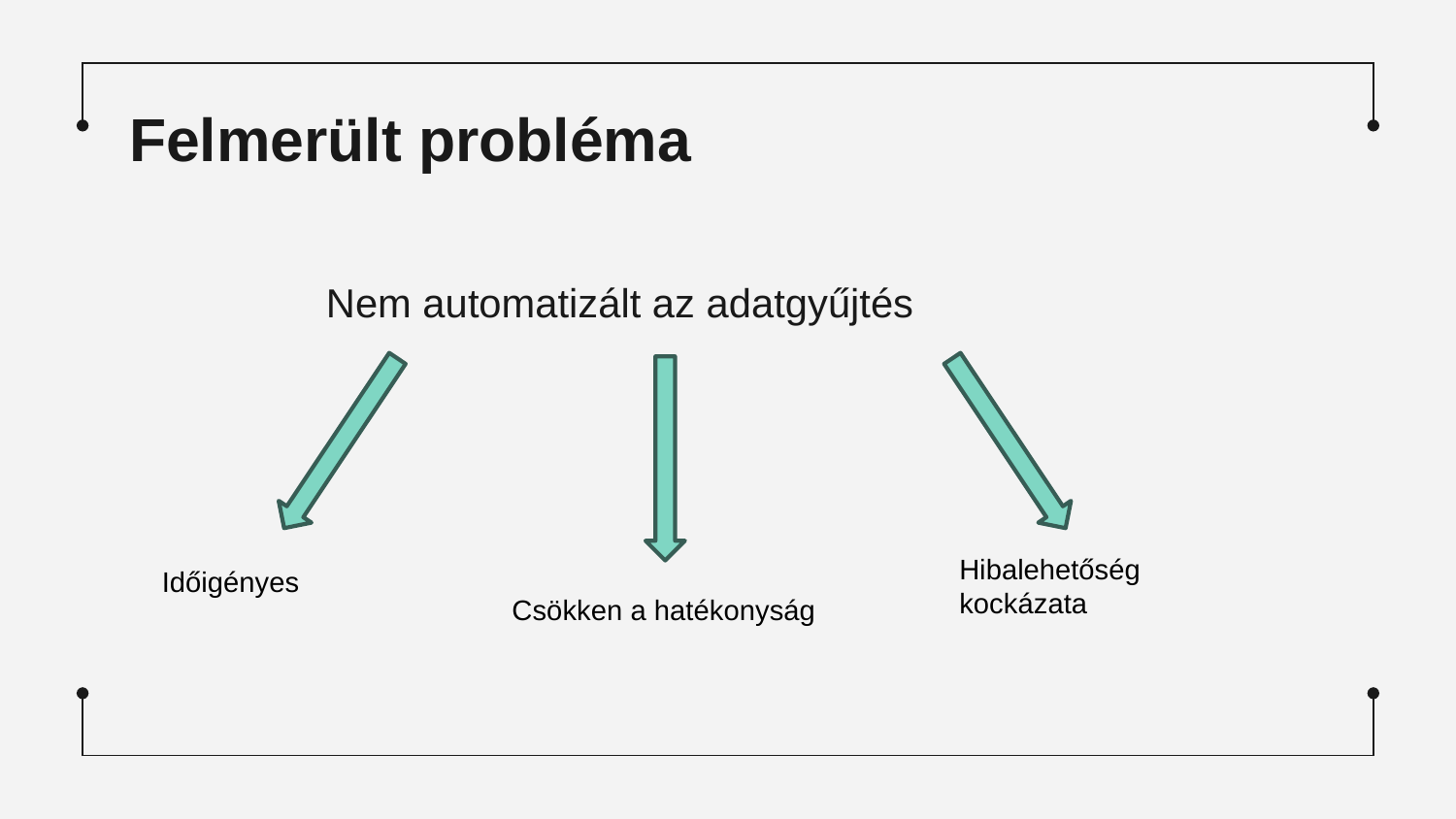

# Felmerült probléma
Nem automatizált az adatgyűjtés

Hibalehetőség kockázata
Időigényes
Csökken a hatékonyság